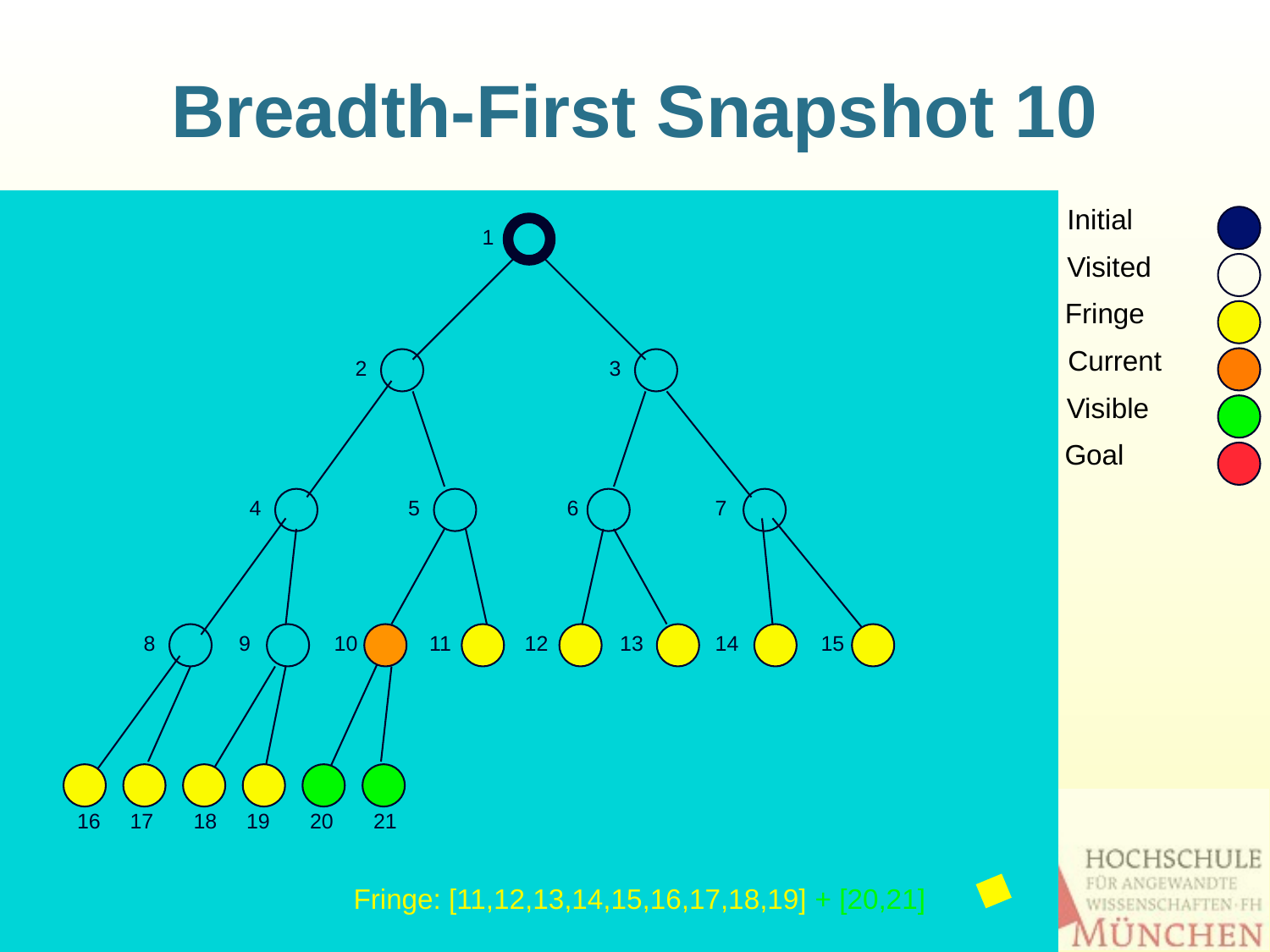

# Breadth-First Snapshot 10

Initial

1

Visited

Fringe

Current

2
3

Visible

Goal

4
5
6
7

8
9
10
11
12
13
14
15

16
17
18
19
20
21
Fringe: [11,12,13,14,15,16,17,18,19] + [20,21]
85